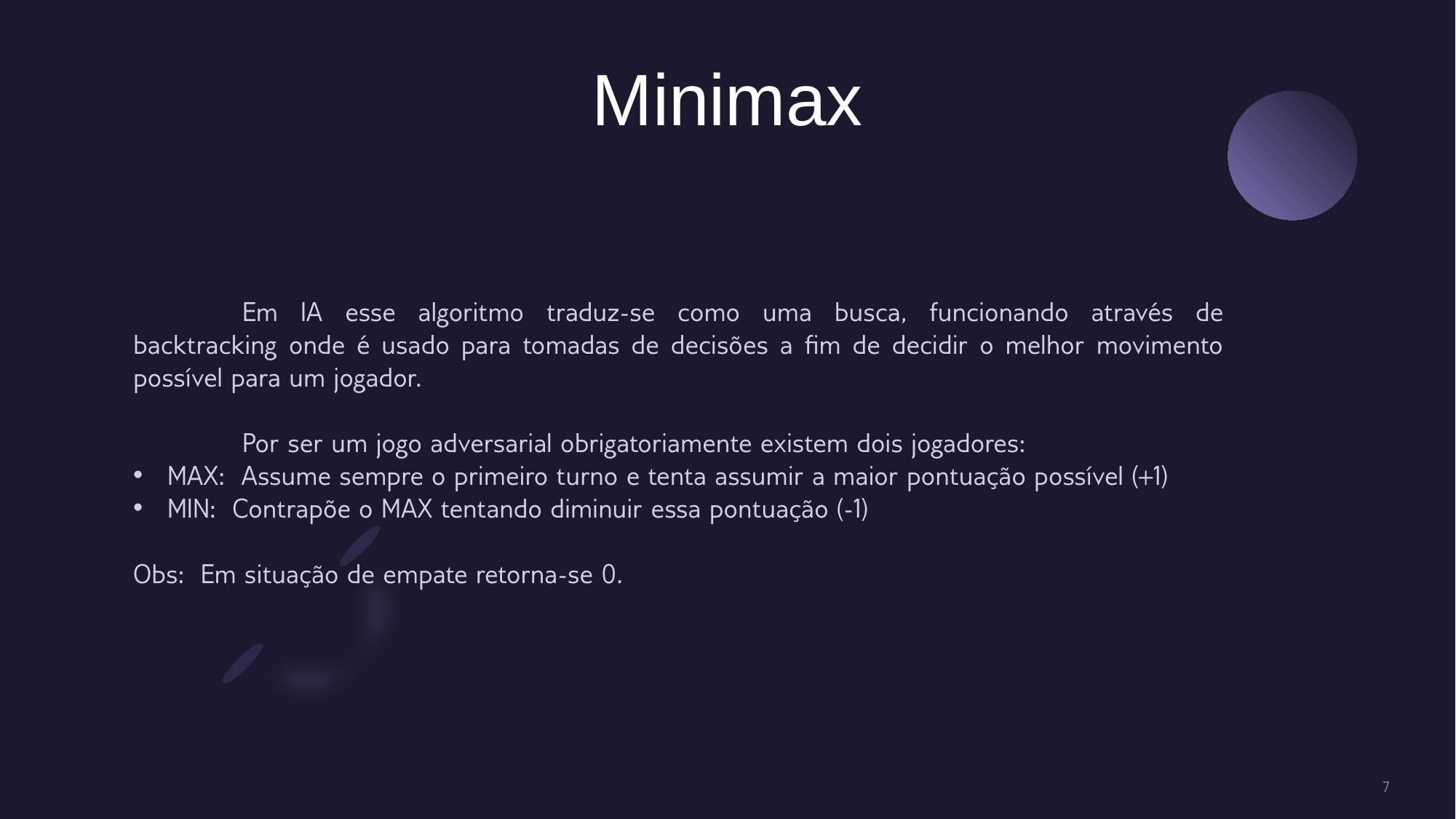

# Minimax
	Em IA esse algoritmo traduz-se como uma busca, funcionando através de backtracking onde é usado para tomadas de decisões a fim de decidir o melhor movimento possível para um jogador.

	Por ser um jogo adversarial obrigatoriamente existem dois jogadores:
MAX:  Assume sempre o primeiro turno e tenta assumir a maior pontuação possível (+1)
MIN:  Contrapõe o MAX tentando diminuir essa pontuação (-1)

Obs:  Em situação de empate retorna-se 0.

7